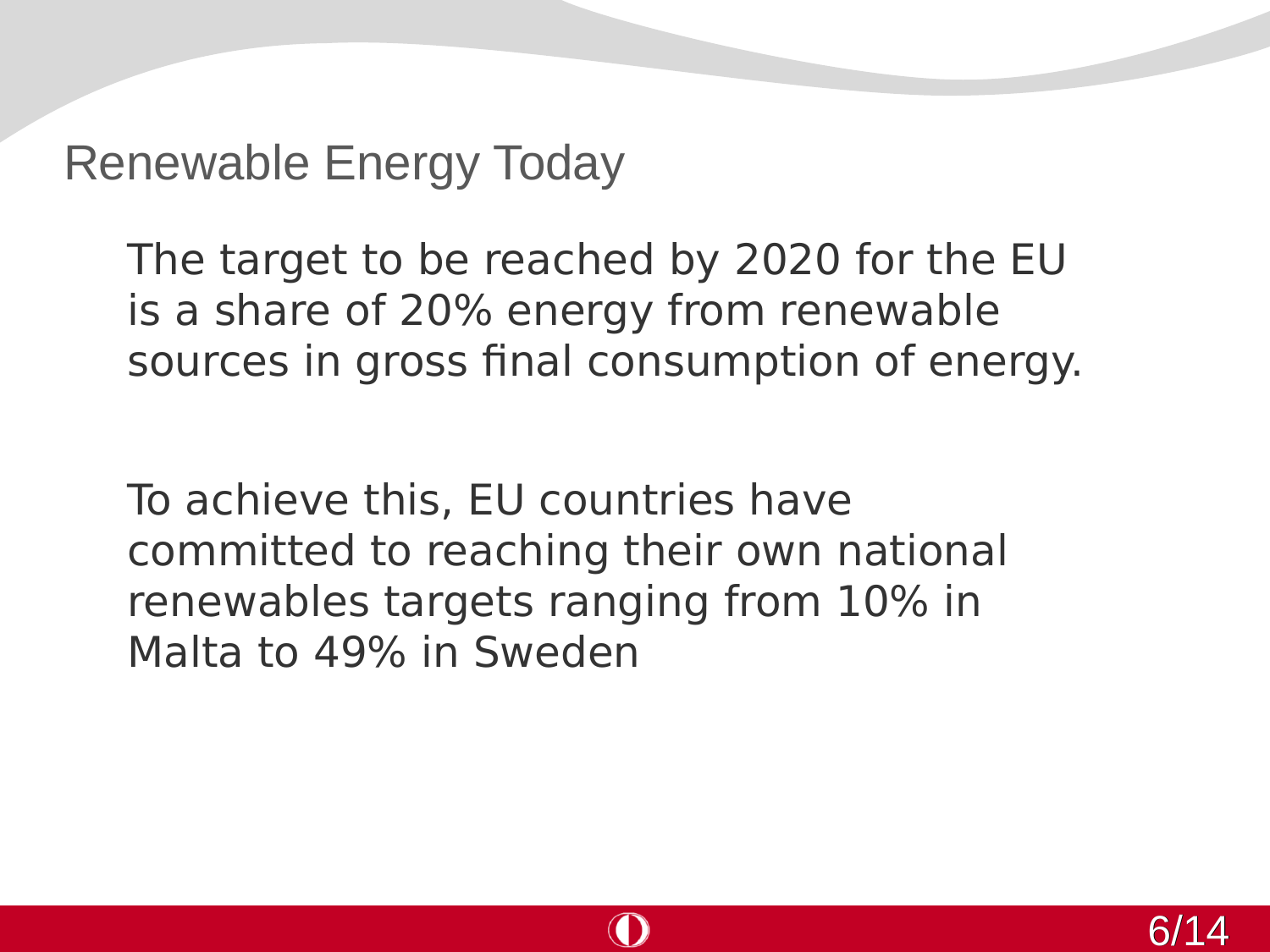

# Renewable Energy Today
The target to be reached by 2020 for the EU is a share of 20% energy from renewable sources in gross final consumption of energy.
To achieve this, EU countries have committed to reaching their own national renewables targets ranging from 10% in Malta to 49% in Sweden